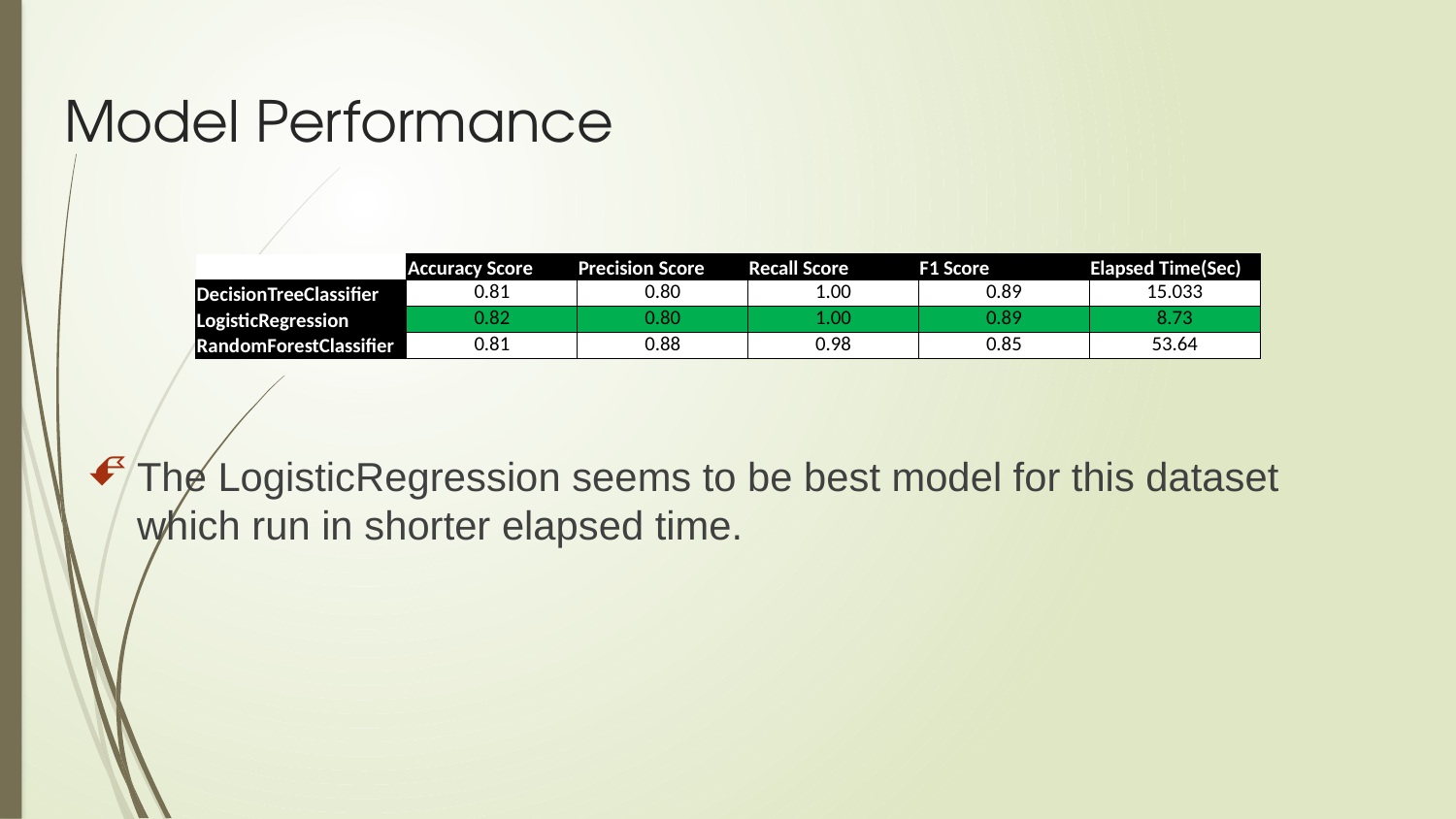

# Model Performance
|  | Accuracy Score | Precision Score | Recall Score | F1 Score | Elapsed Time(Sec) |
| --- | --- | --- | --- | --- | --- |
| DecisionTreeClassifier | 0.81 | 0.80 | 1.00 | 0.89 | 15.033 |
| LogisticRegression | 0.82 | 0.80 | 1.00 | 0.89 | 8.73 |
| RandomForestClassifier | 0.81 | 0.88 | 0.98 | 0.85 | 53.64 |
The LogisticRegression seems to be best model for this dataset which run in shorter elapsed time.